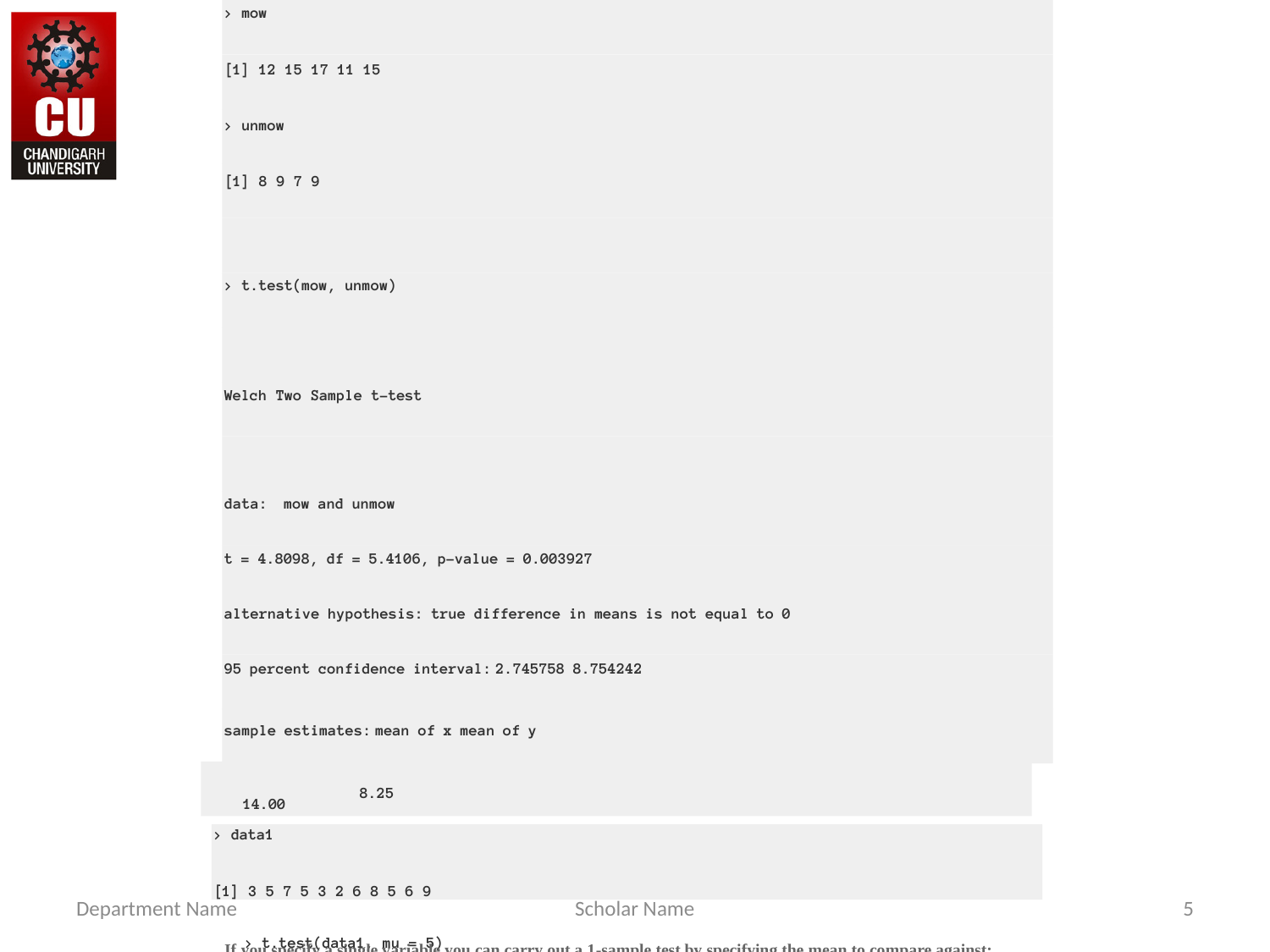

>  mow

[1]  12  15  17  11  15

>  unmow

[1]  8  9  7  9

>  t.test(mow,  unmow)

Welch  Two  Sample  t-test

data:    mow  and  unmow

t  =  4.8098,  df  =  5.4106,  p-value  =  0.003927

alternative  hypothesis:  true  difference  in  means  is  not  equal  to  0
95  percent  confidence  interval: 2.745758  8.754242
sample  estimates: mean  of  x  mean  of  y

8.25
14.00
>  data1

[1]  3  5  7  5  3  2  6  8  5  6  9
Department Name
Scholar Name
5
>  t.test(data1,  mu  =  5)
If you specify a single variable you can carry out a 1-sample test by specifying the mean to compare against: